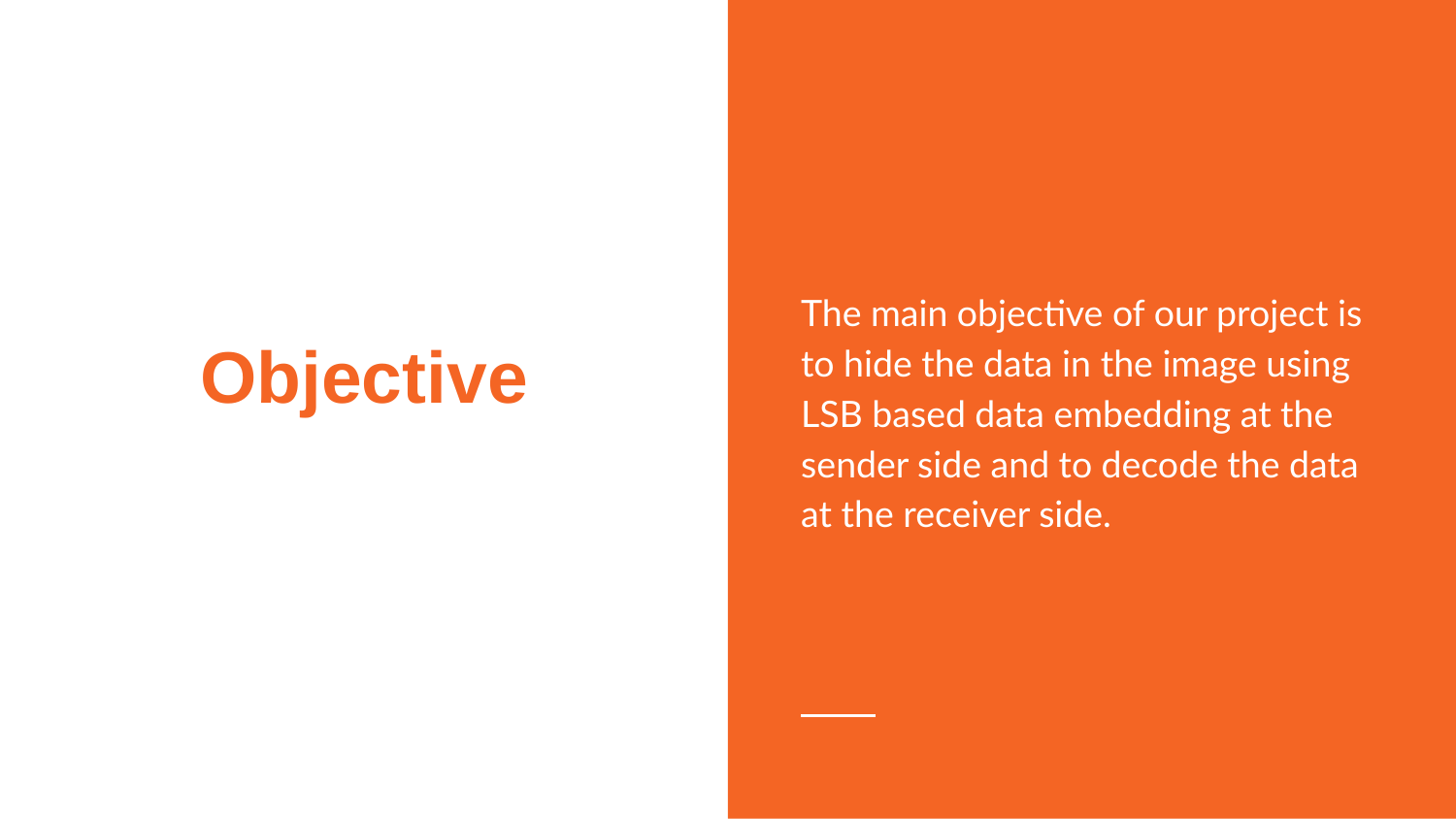

The main objective of our project is to hide the data in the image using LSB based data embedding at the sender side and to decode the data at the receiver side.
# Objective